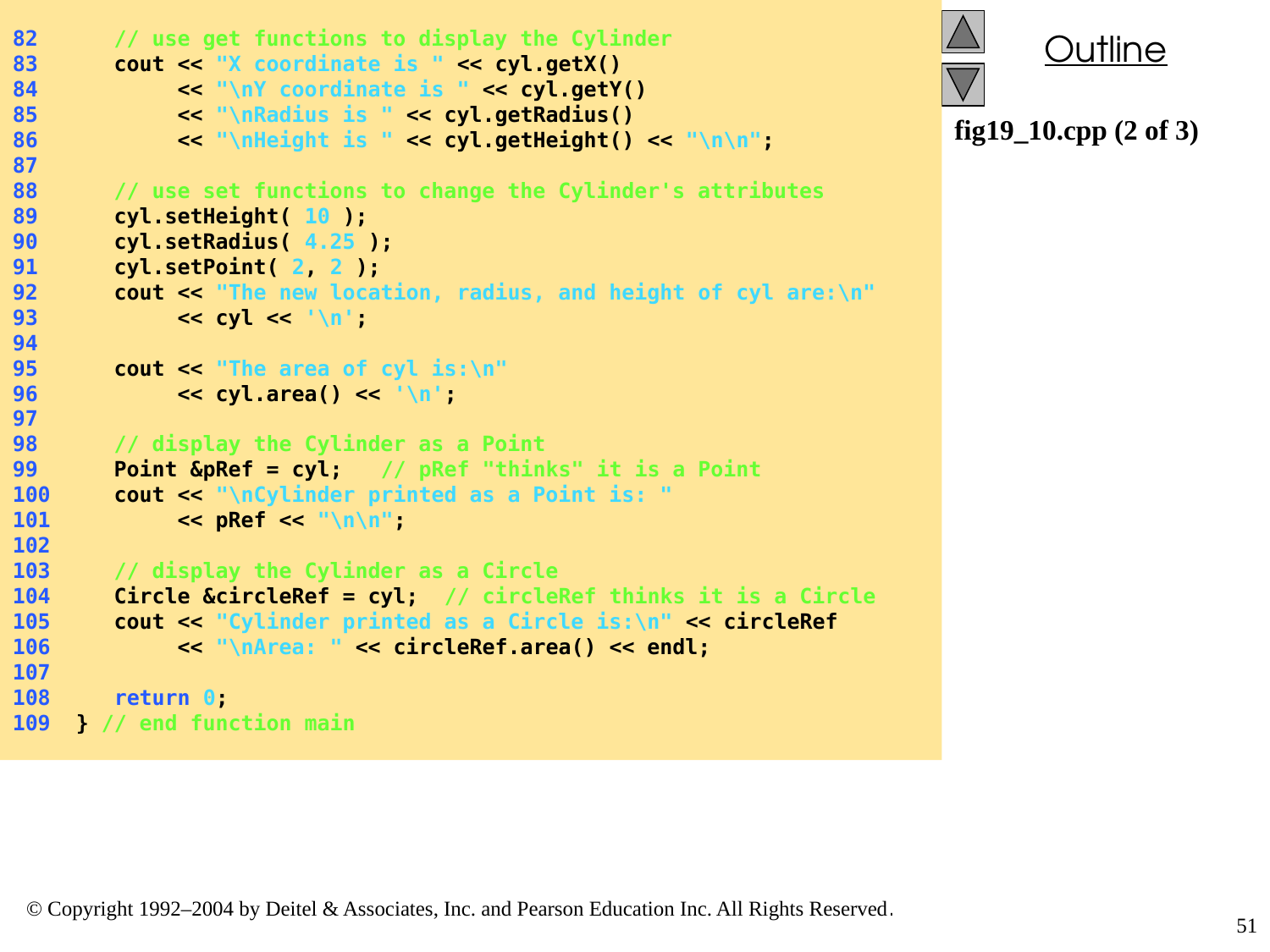

82      // use get functions to display the Cylinder
83      cout << "X coordinate is " << cyl.getX()
84           << "\nY coordinate is " << cyl.getY()
85           << "\nRadius is " << cyl.getRadius()
86           << "\nHeight is " << cyl.getHeight() << "\n\n";
87
88      // use set functions to change the Cylinder's attributes
89      cyl.setHeight( 10 );
90      cyl.setRadius( 4.25 );
91      cyl.setPoint( 2, 2 );
92      cout << "The new location, radius, and height of cyl are:\n"
93           << cyl << '\n';
94
95      cout << "The area of cyl is:\n"
96           << cyl.area() << '\n';
97
98      // display the Cylinder as a Point
99      Point &pRef = cyl;   // pRef "thinks" it is a Point
100     cout << "\nCylinder printed as a Point is: "
101          << pRef << "\n\n";
102
103     // display the Cylinder as a Circle
104     Circle &circleRef = cyl;  // circleRef thinks it is a Circle
105     cout << "Cylinder printed as a Circle is:\n" << circleRef
106          << "\nArea: " << circleRef.area() << endl;
107
108     return 0;
109  } // end function main
fig19_10.cpp (2 of 3)